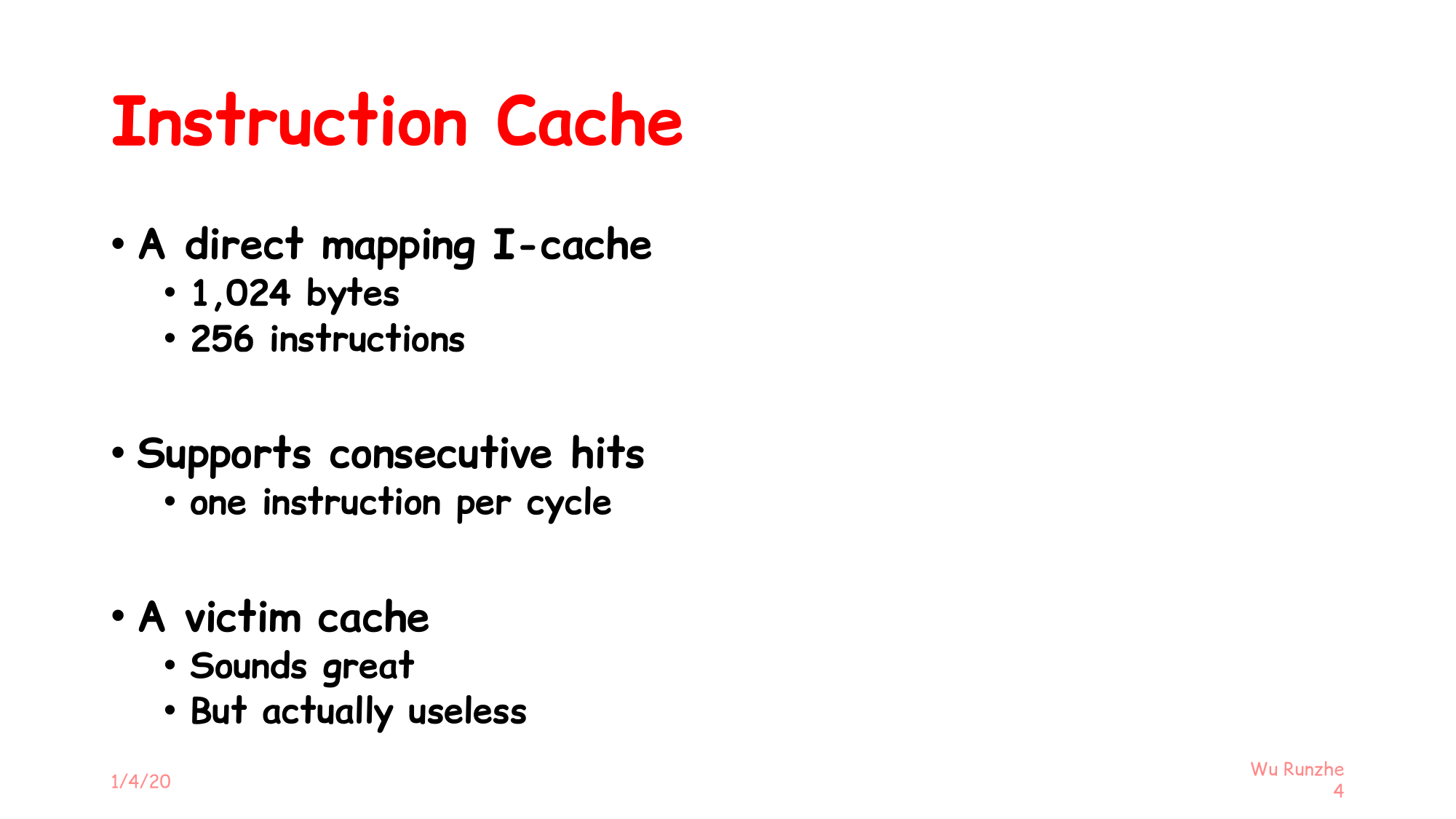

# Instruction Cache
A direct mapping I-cache
1,024 bytes
256 instructions

Supports consecutive hits
one instruction per cycle

A victim cache
Sounds great
But actually useless

1/4/20
Wu Runzhe
4